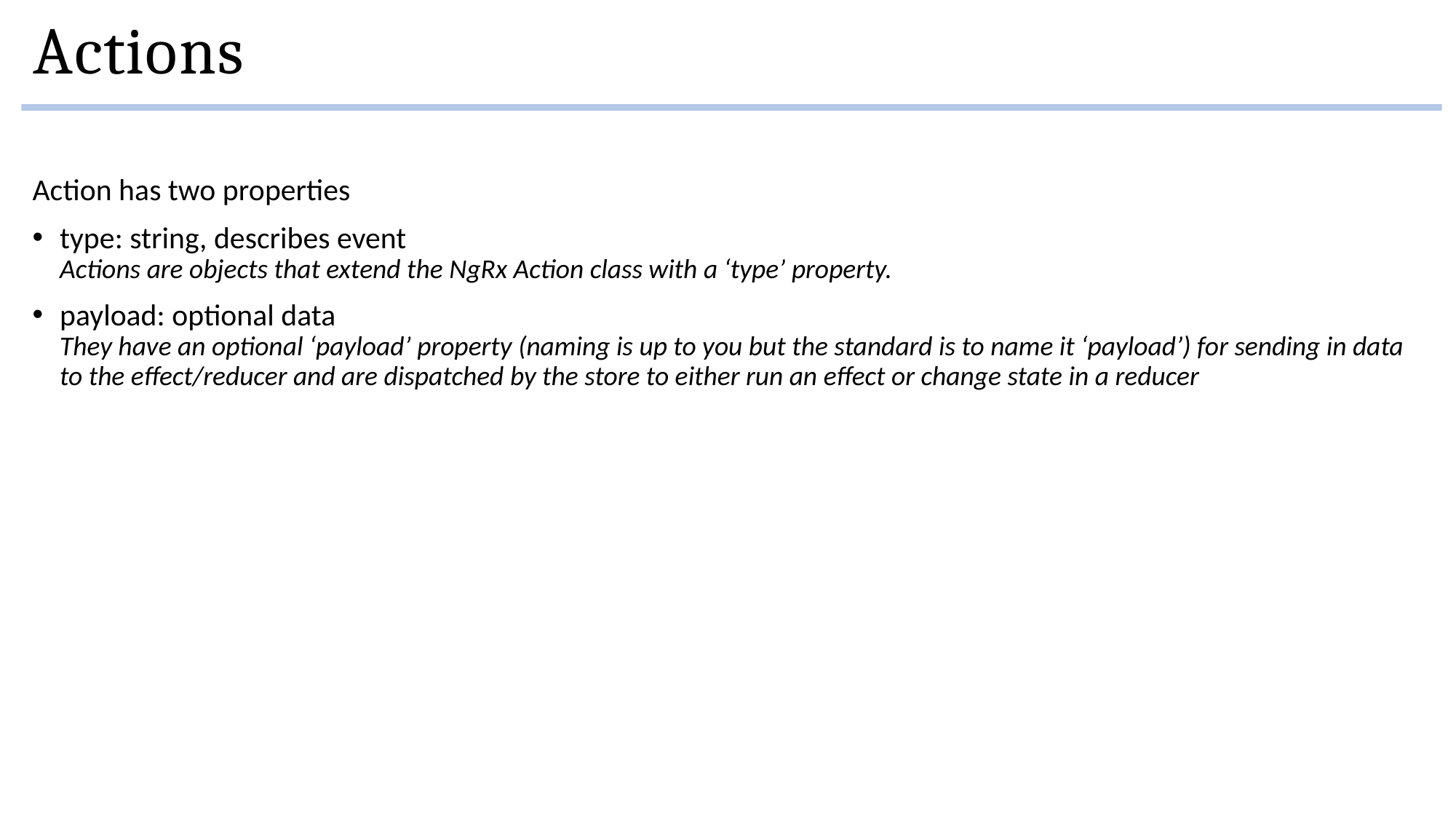

# Actions

Action has two properties
type: string, describes event
Actions are objects that extend the NgRx Action class with a ‘type’ property.
payload: optional data
They have an optional ‘payload’ property (naming is up to you but the standard is to name it ‘payload’) for sending in data to the effect/reducer and are dispatched by the store to either run an effect or change state in a reducer